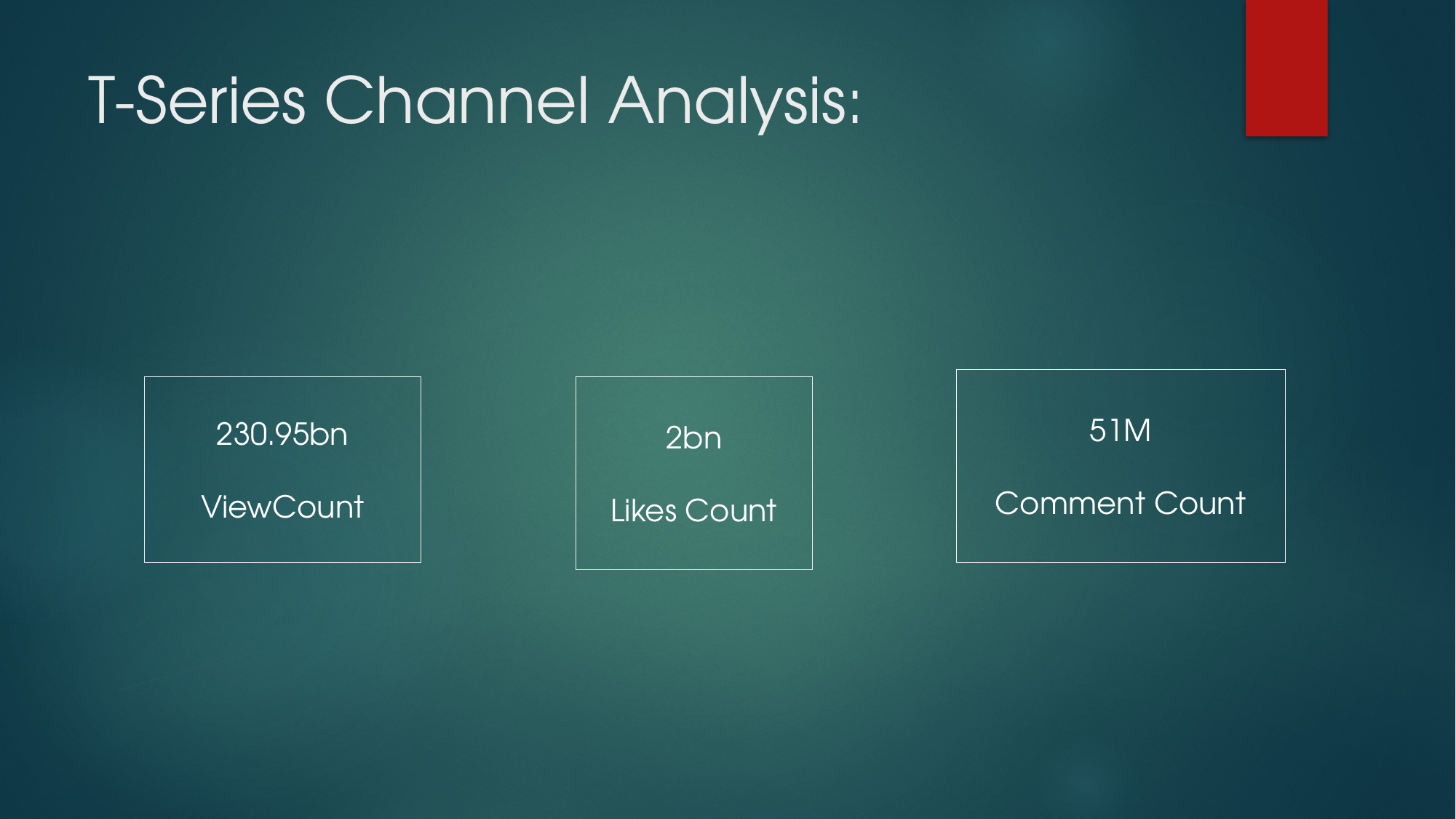

# T-Series Channel Analysis:

51M

Comment Count

230.95bn

ViewCount

2bn

Likes Count